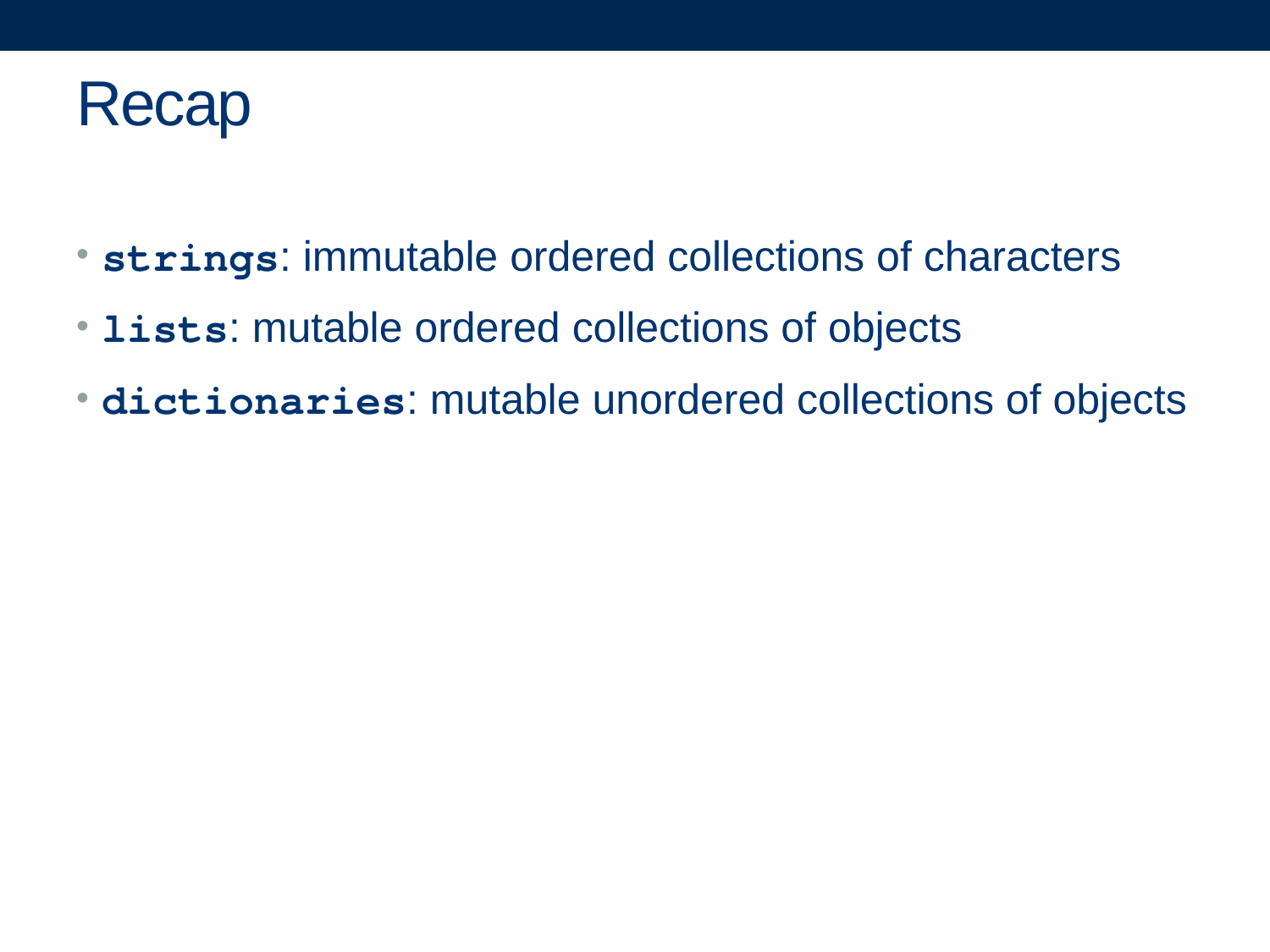

# Recap
strings: immutable ordered collections of characters
lists: mutable ordered collections of objects
dictionaries: mutable unordered collections of objects